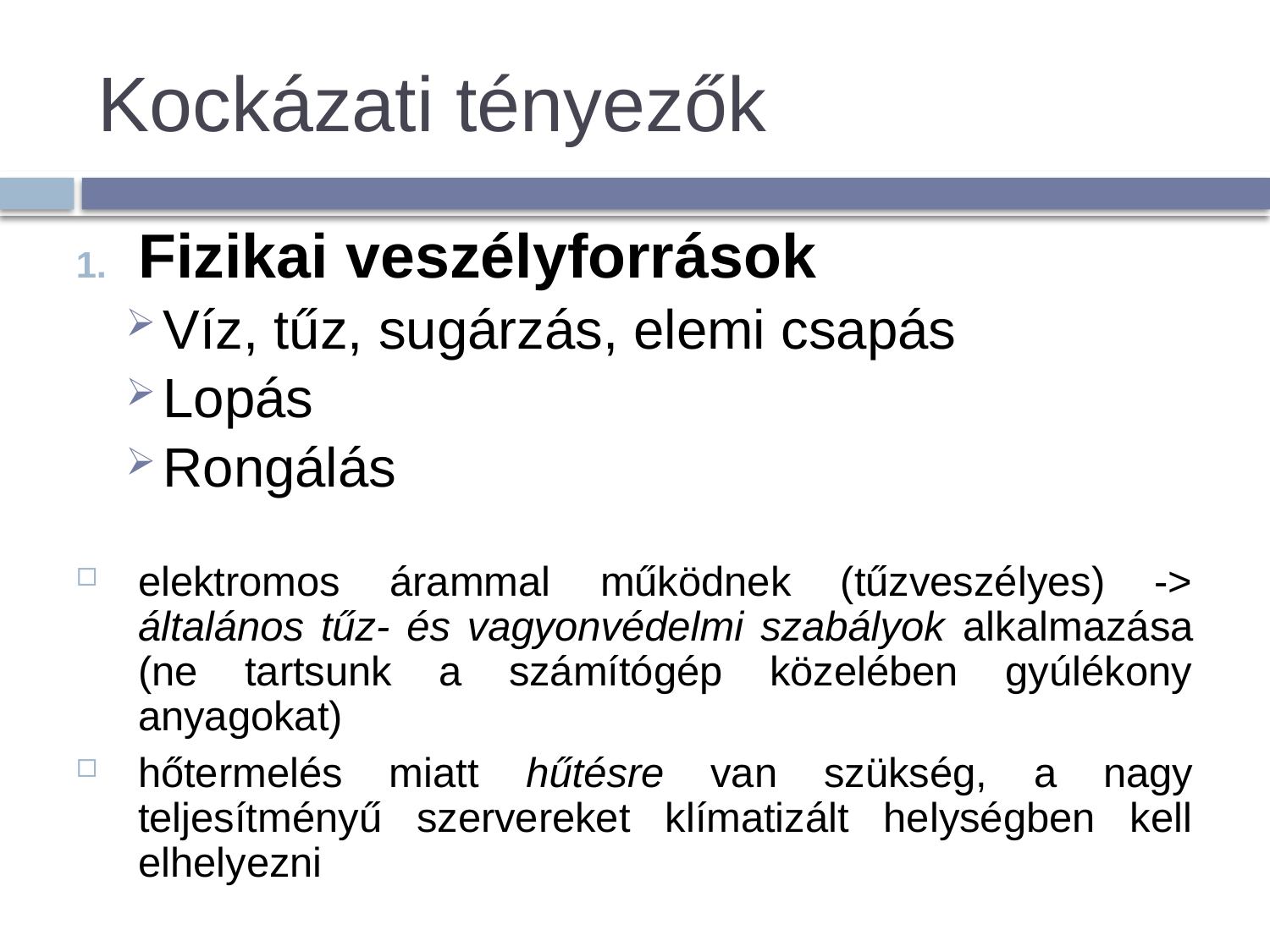

# Kockázati tényezők
Fizikai veszélyforrások
Víz, tűz, sugárzás, elemi csapás
Lopás
Rongálás

elektromos árammal működnek (tűzveszélyes) -> általános tűz- és vagyonvédelmi szabályok alkalmazása (ne tartsunk a számítógép közelében gyúlékony anyagokat)
hőtermelés miatt hűtésre van szükség, a nagy teljesítményű szervereket klímatizált helységben kell elhelyezni